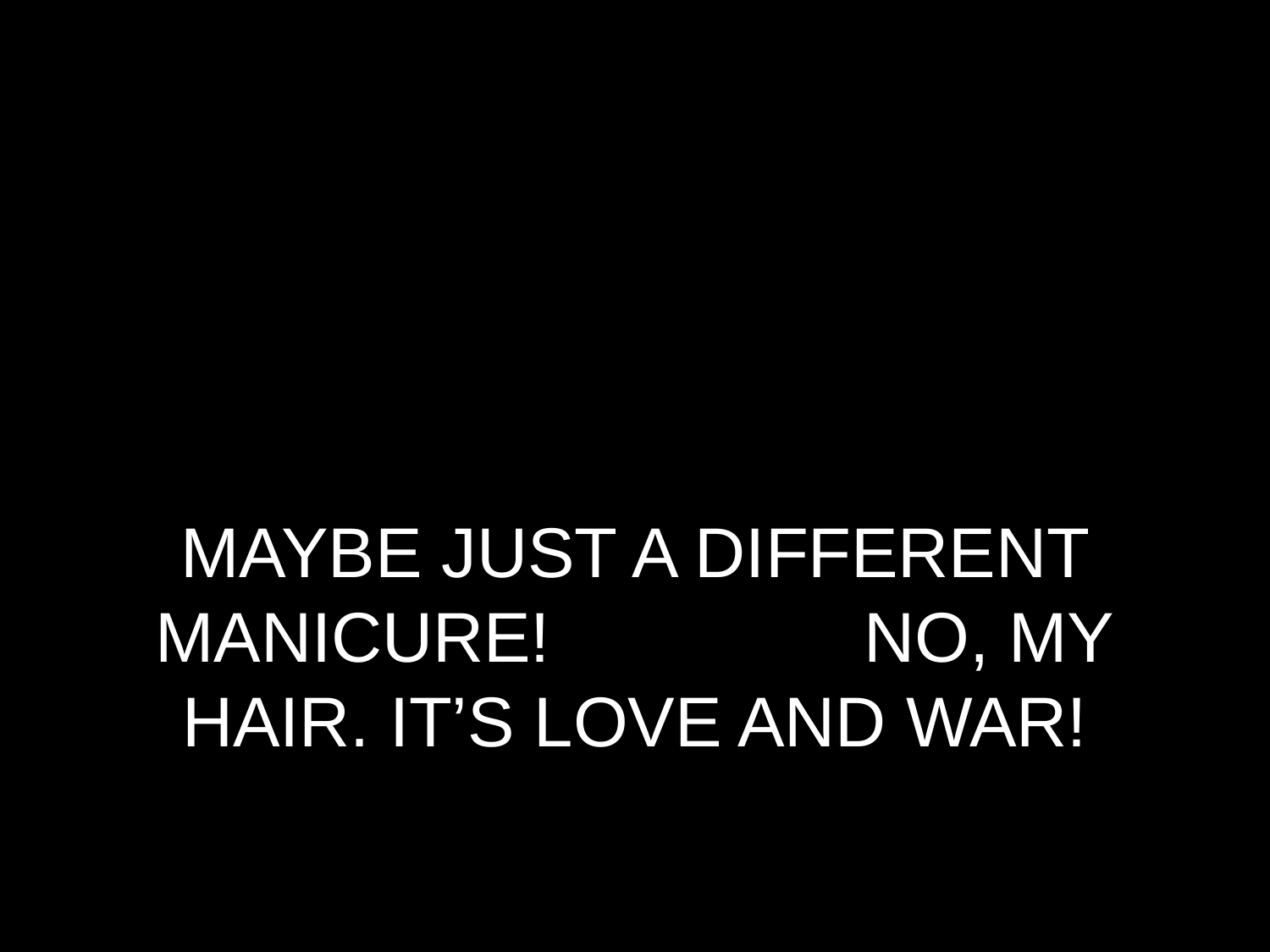

# MAYBE JUST A DIFFERENT MANICURE!                NO, MY HAIR. IT’S LOVE AND WAR!